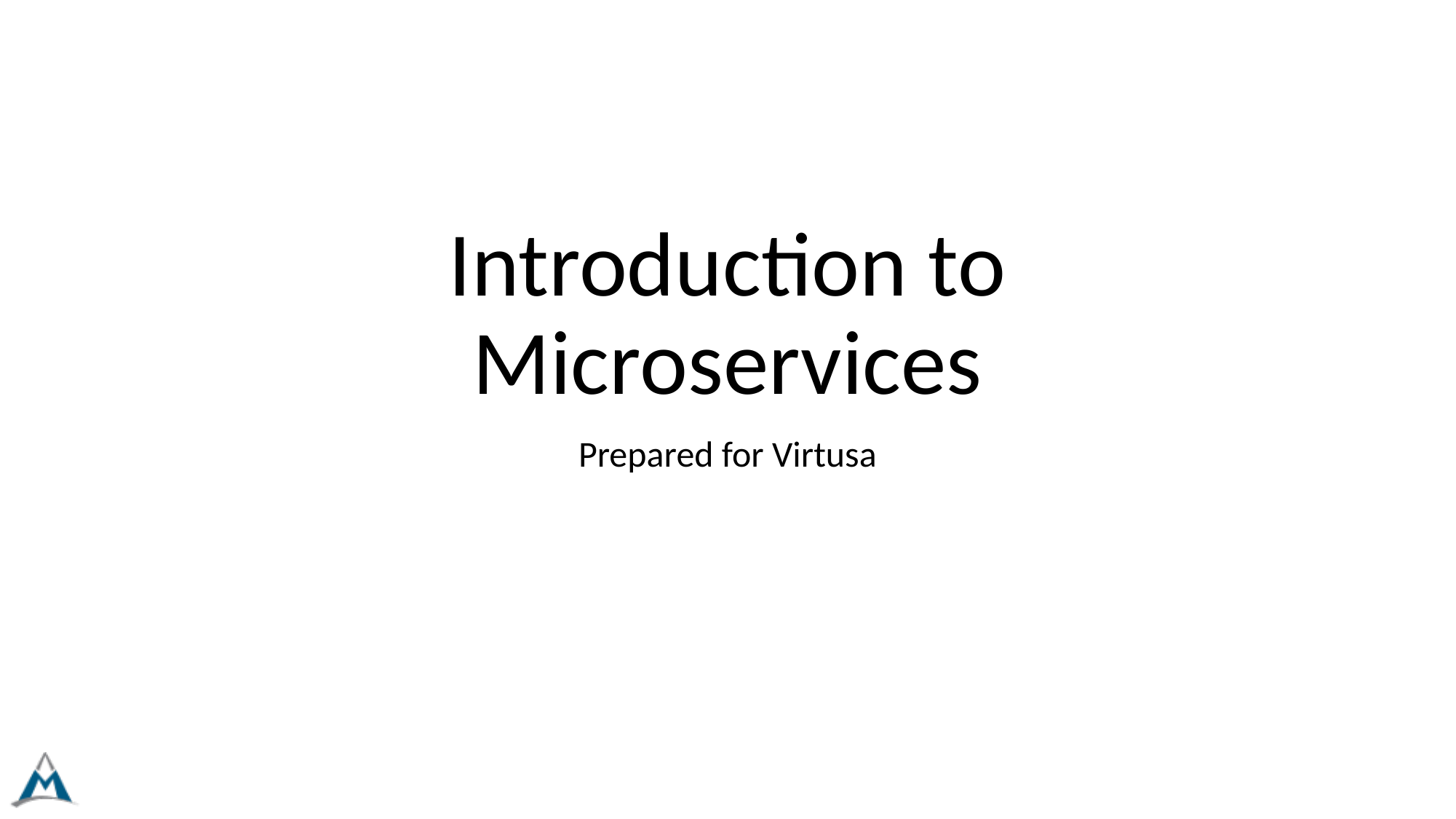

# Introduction to Microservices
Prepared for Virtusa